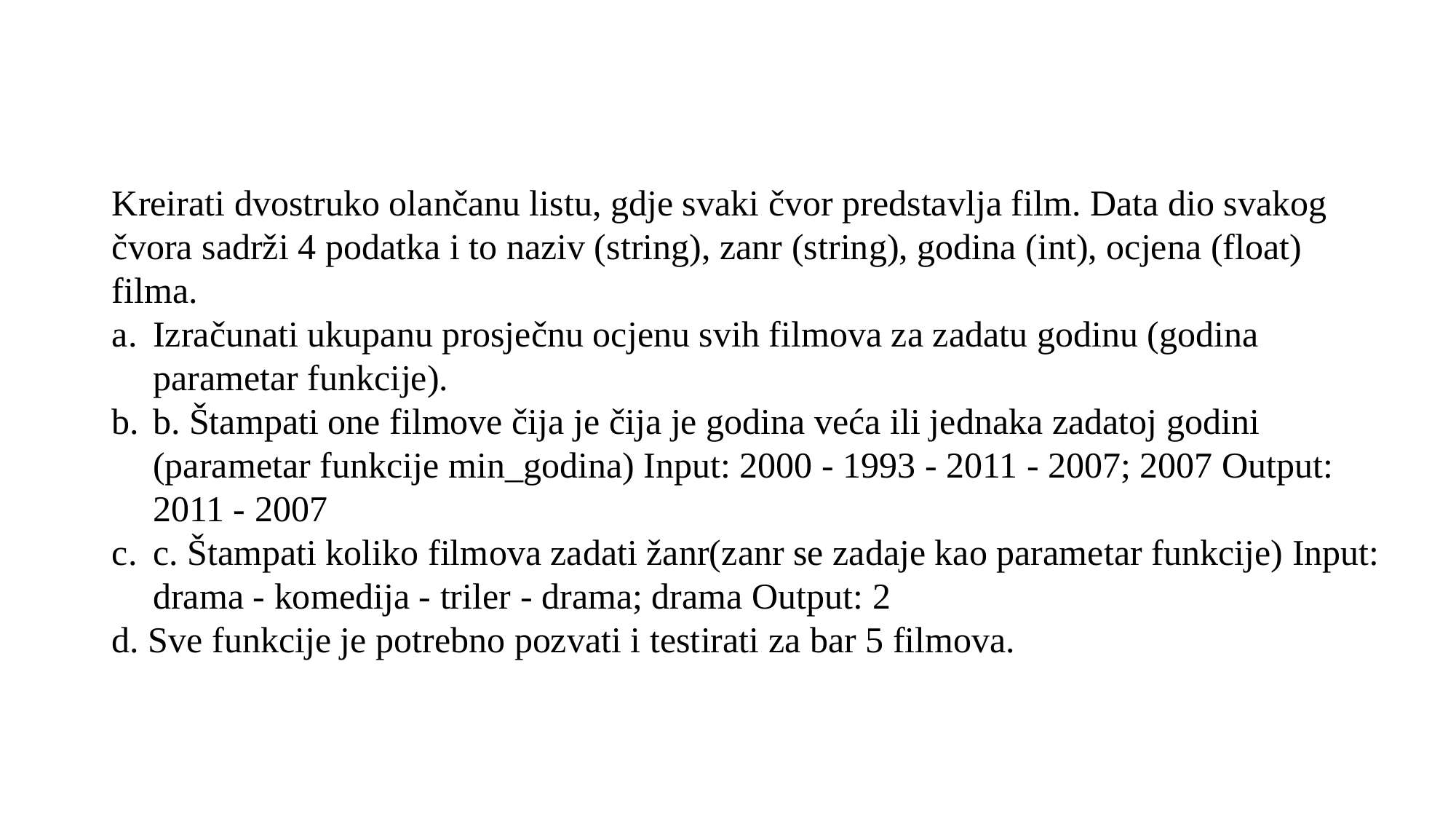

Kreirati dvostruko olančanu listu, gdje svaki čvor predstavlja film. Data dio svakog čvora sadrži 4 podatka i to naziv (string), zanr (string), godina (int), ocjena (float) filma.
Izračunati ukupanu prosječnu ocjenu svih filmova za zadatu godinu (godina parametar funkcije).
b. Štampati one filmove čija je čija je godina veća ili jednaka zadatoj godini (parametar funkcije min_godina) Input: 2000 - 1993 - 2011 - 2007; 2007 Output: 2011 - 2007
c. Štampati koliko filmova zadati žanr(zanr se zadaje kao parametar funkcije) Input: drama - komedija - triler - drama; drama Output: 2
d. Sve funkcije je potrebno pozvati i testirati za bar 5 filmova.